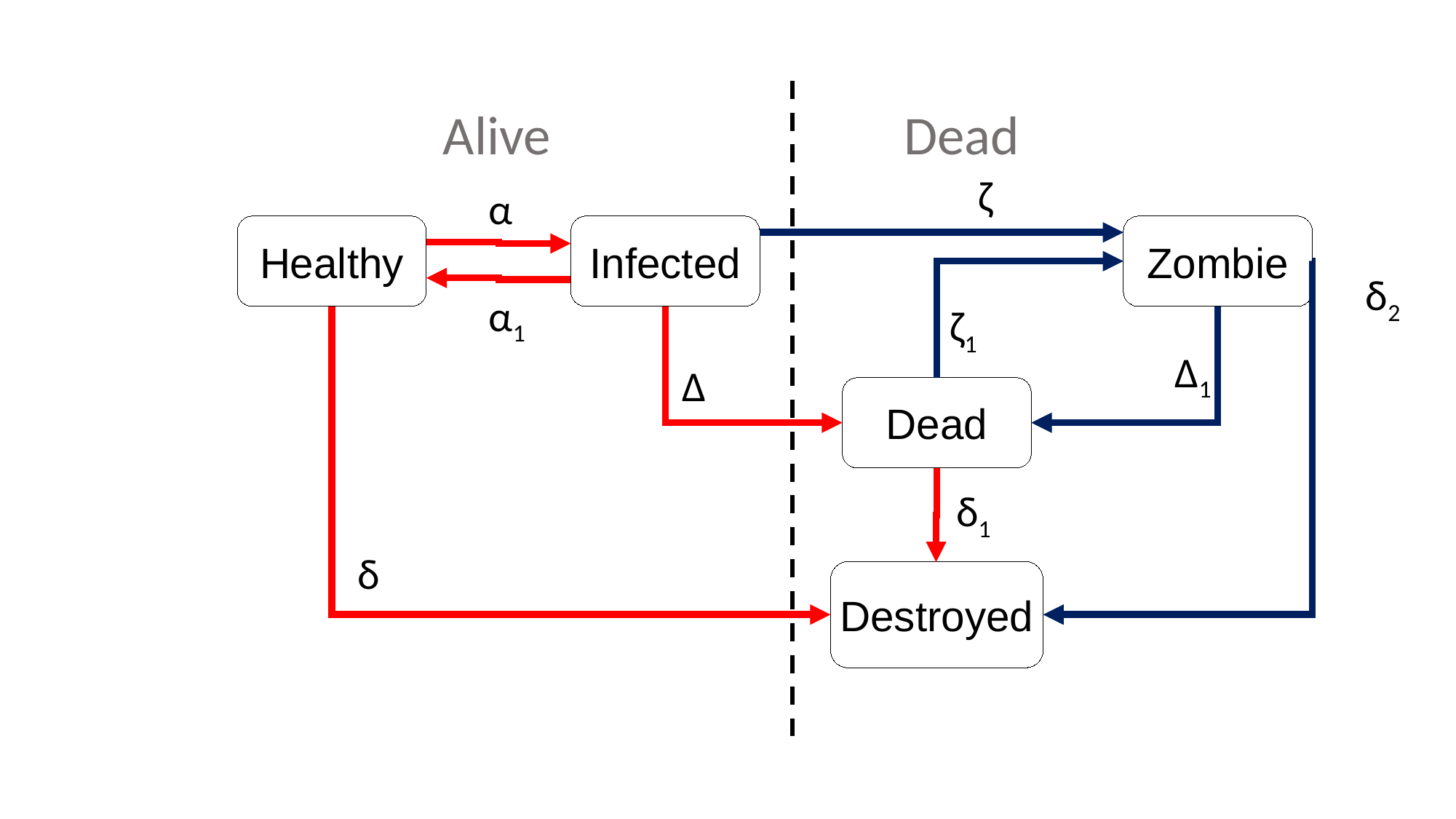

Alive
Dead
ζ
α
Zombie
Healthy
Infected
δ2
α1
ζ1
Δ1
Δ
Dead
δ1
δ
Destroyed